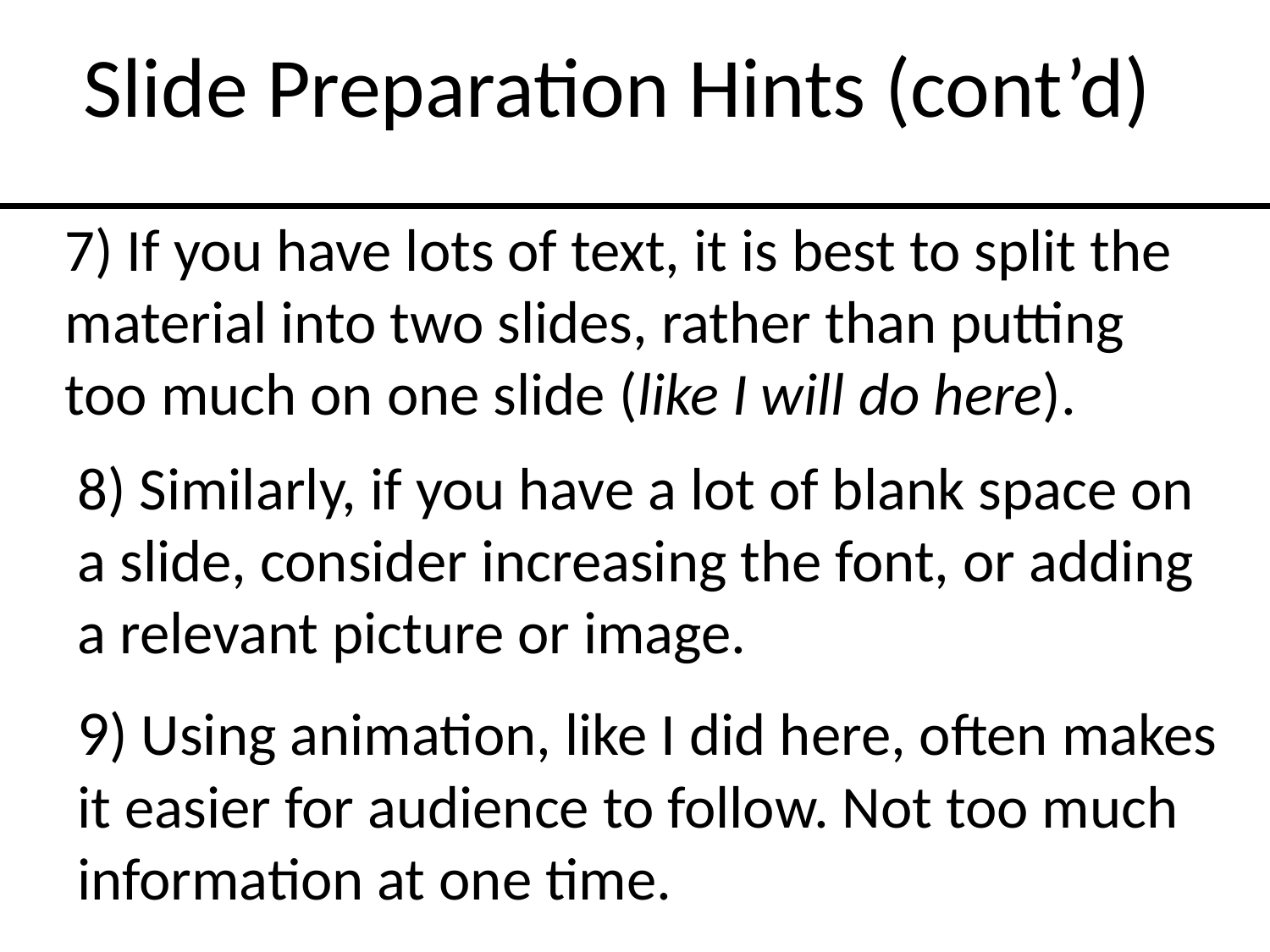

Slide Preparation Hints (cont’d)
7) If you have lots of text, it is best to split the material into two slides, rather than putting too much on one slide (like I will do here).
8) Similarly, if you have a lot of blank space on a slide, consider increasing the font, or adding a relevant picture or image.
9) Using animation, like I did here, often makes it easier for audience to follow. Not too much information at one time.